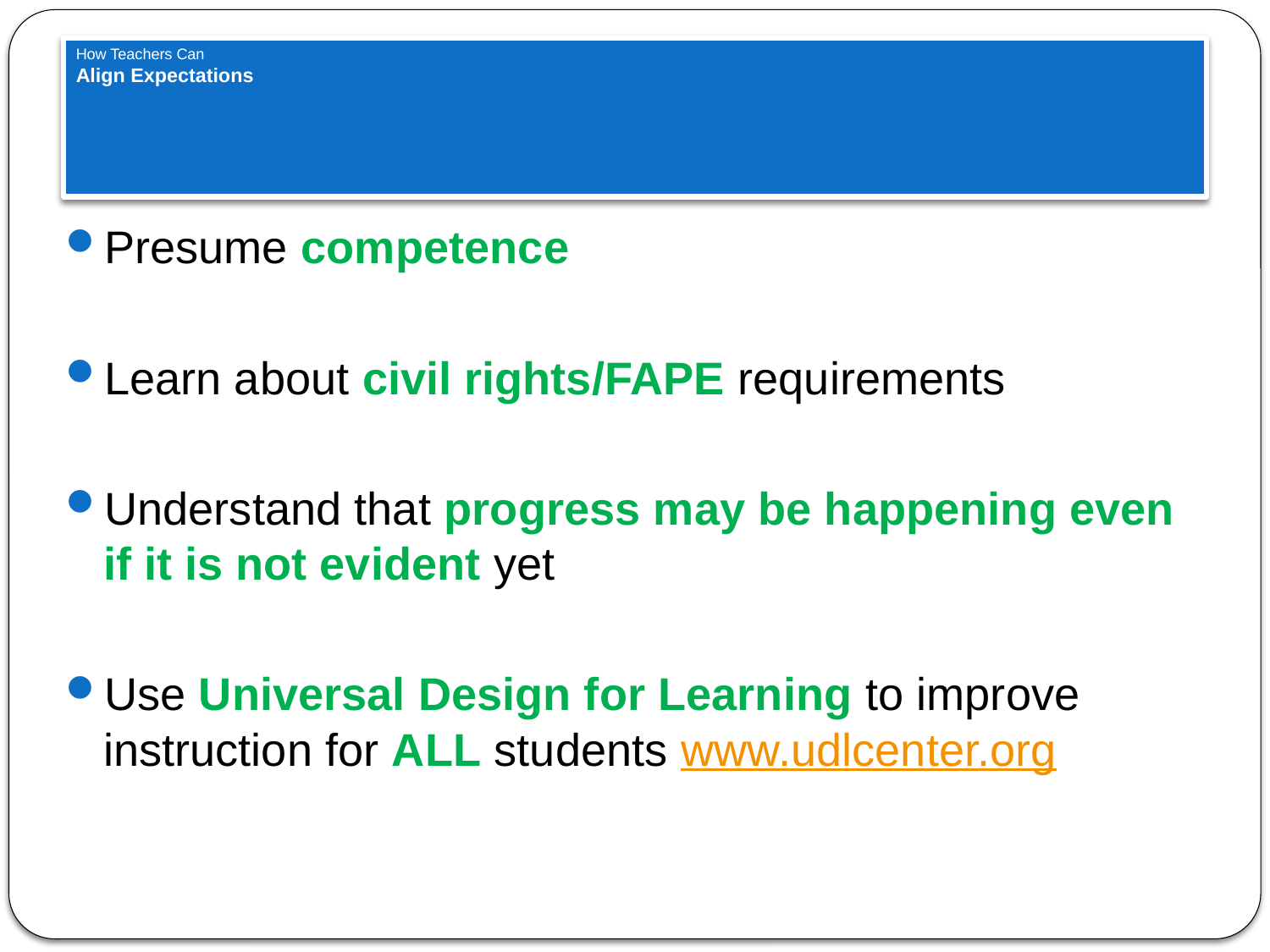

# How Teachers Can Align Expectations
Presume competence

Learn about civil rights/FAPE requirements

Understand that progress may be happening even if it is not evident yet

Use Universal Design for Learning to improve instruction for ALL students www.udlcenter.org